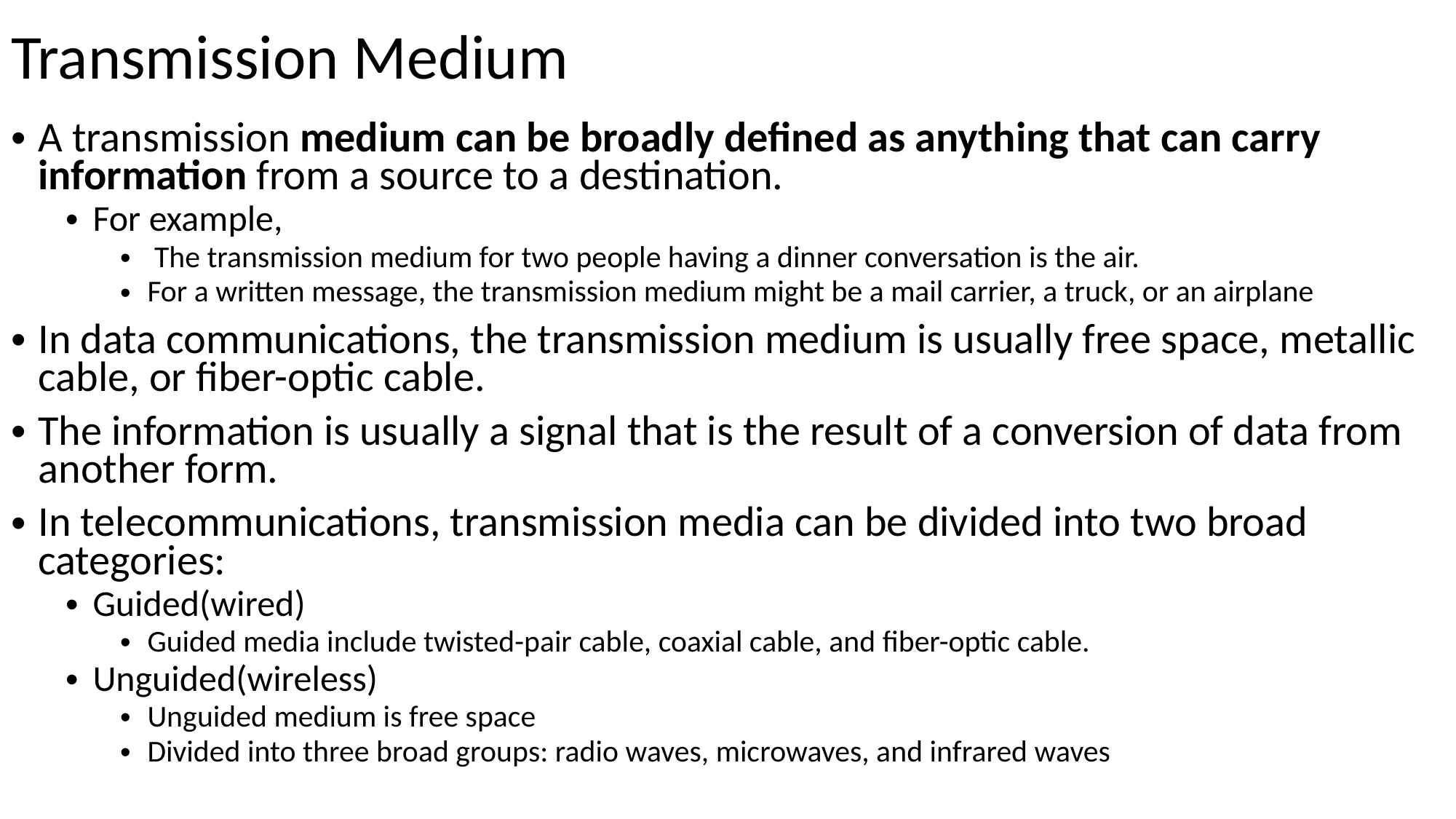

# Transmission Medium
A transmission medium can be broadly defined as anything that can carry information from a source to a destination.
For example,
 The transmission medium for two people having a dinner conversation is the air.
For a written message, the transmission medium might be a mail carrier, a truck, or an airplane
In data communications, the transmission medium is usually free space, metallic cable, or fiber-optic cable.
The information is usually a signal that is the result of a conversion of data from another form.
In telecommunications, transmission media can be divided into two broad categories:
Guided(wired)
Guided media include twisted-pair cable, coaxial cable, and fiber-optic cable.
Unguided(wireless)
Unguided medium is free space
Divided into three broad groups: radio waves, microwaves, and infrared waves